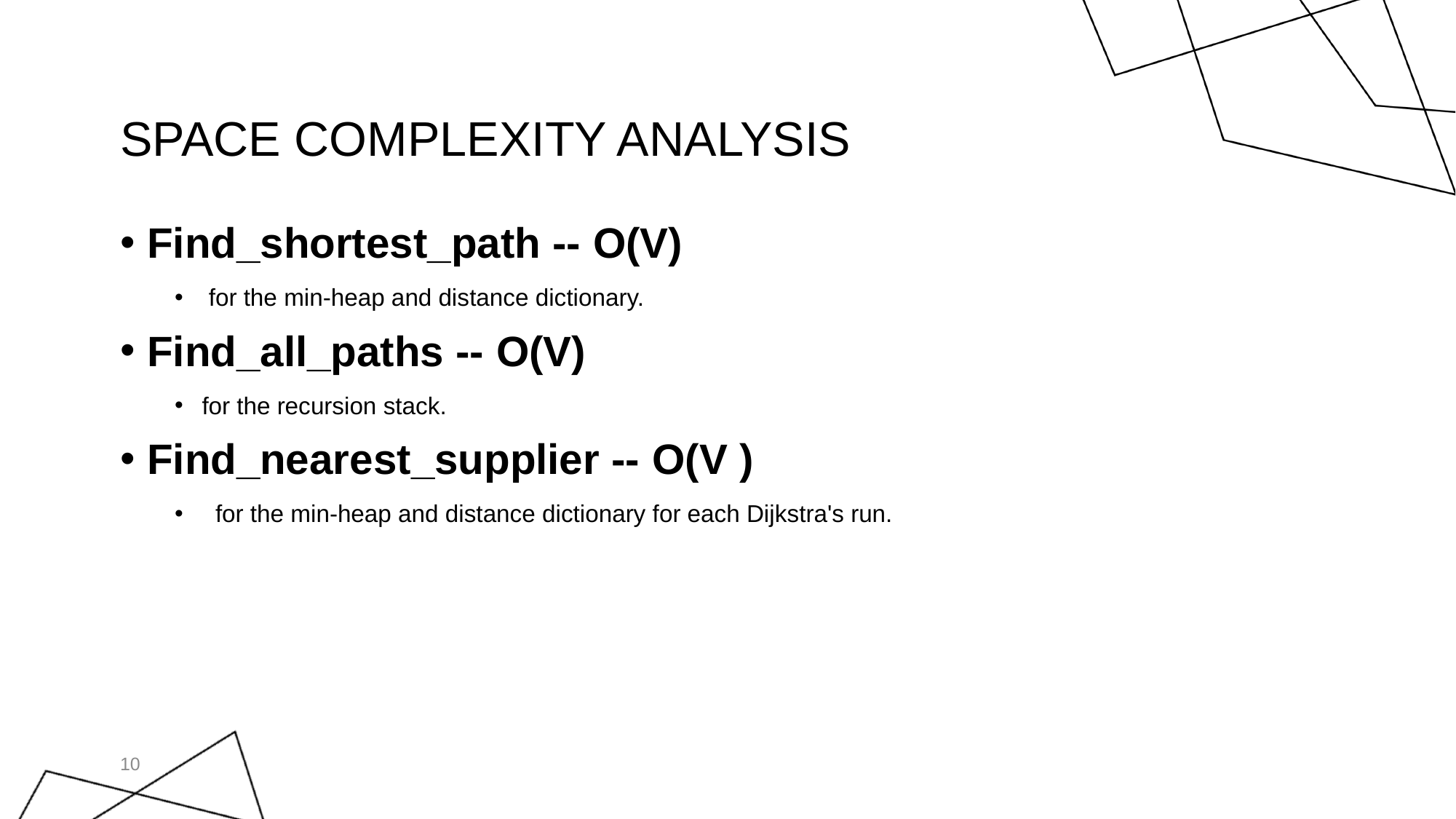

# space Complexity Analysis
Find_shortest_path -- O(V)
 for the min-heap and distance dictionary.
Find_all_paths -- O(V)
for the recursion stack.
Find_nearest_supplier -- O(V )
  for the min-heap and distance dictionary for each Dijkstra's run.
10